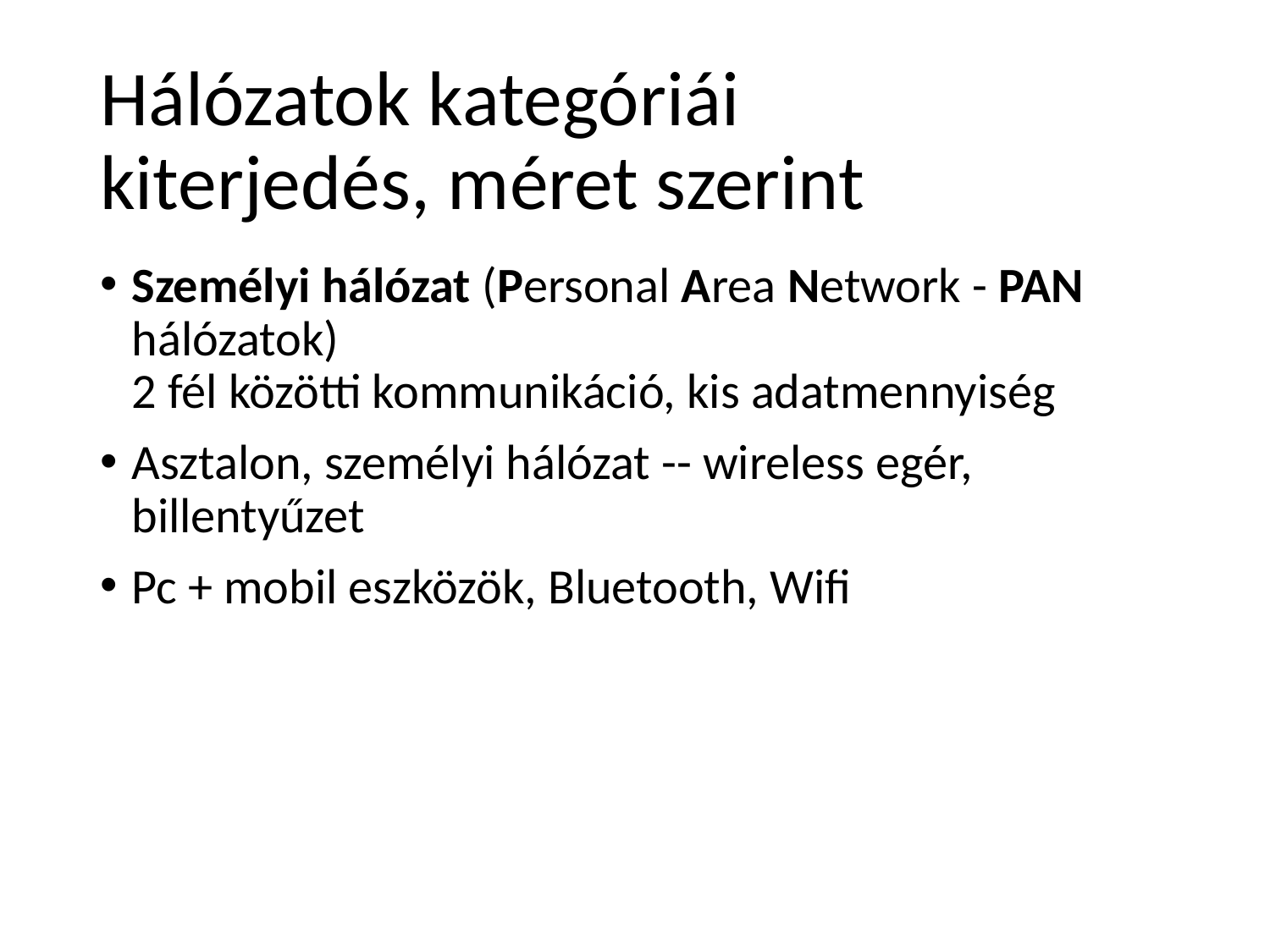

# Hálózatok kategóriái kiterjedés, méret szerint
Személyi hálózat (Personal Area Network - PAN hálózatok)
2 fél közötti kommunikáció, kis adatmennyiség
Asztalon, személyi hálózat -- wireless egér, billentyűzet
Pc + mobil eszközök, Bluetooth, Wifi